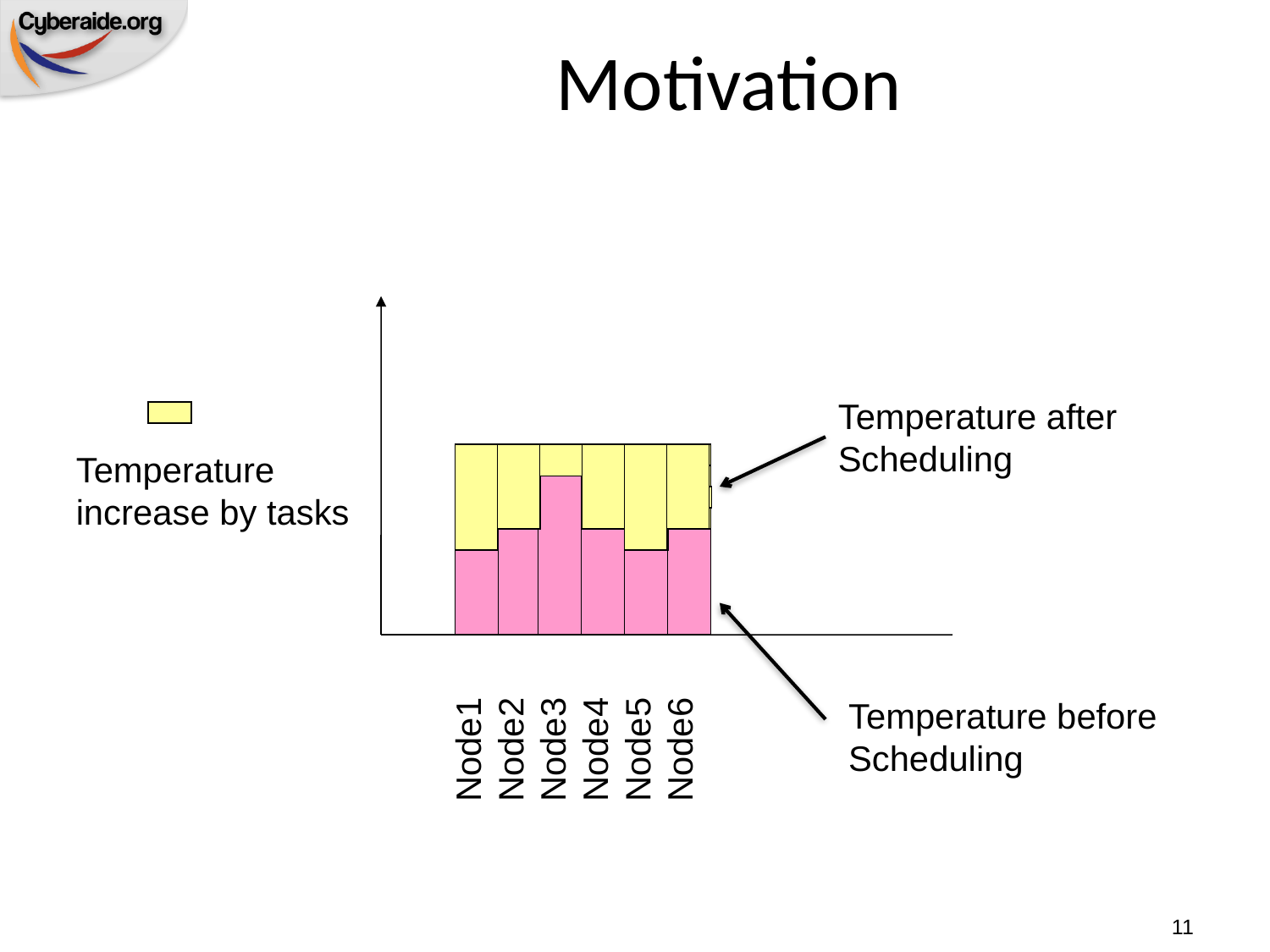

Motivation

Temperature after Scheduling

Temperature increase by tasks

Node1
Node2
Node3
Node4
Node5
Node6
Temperature before Scheduling
11